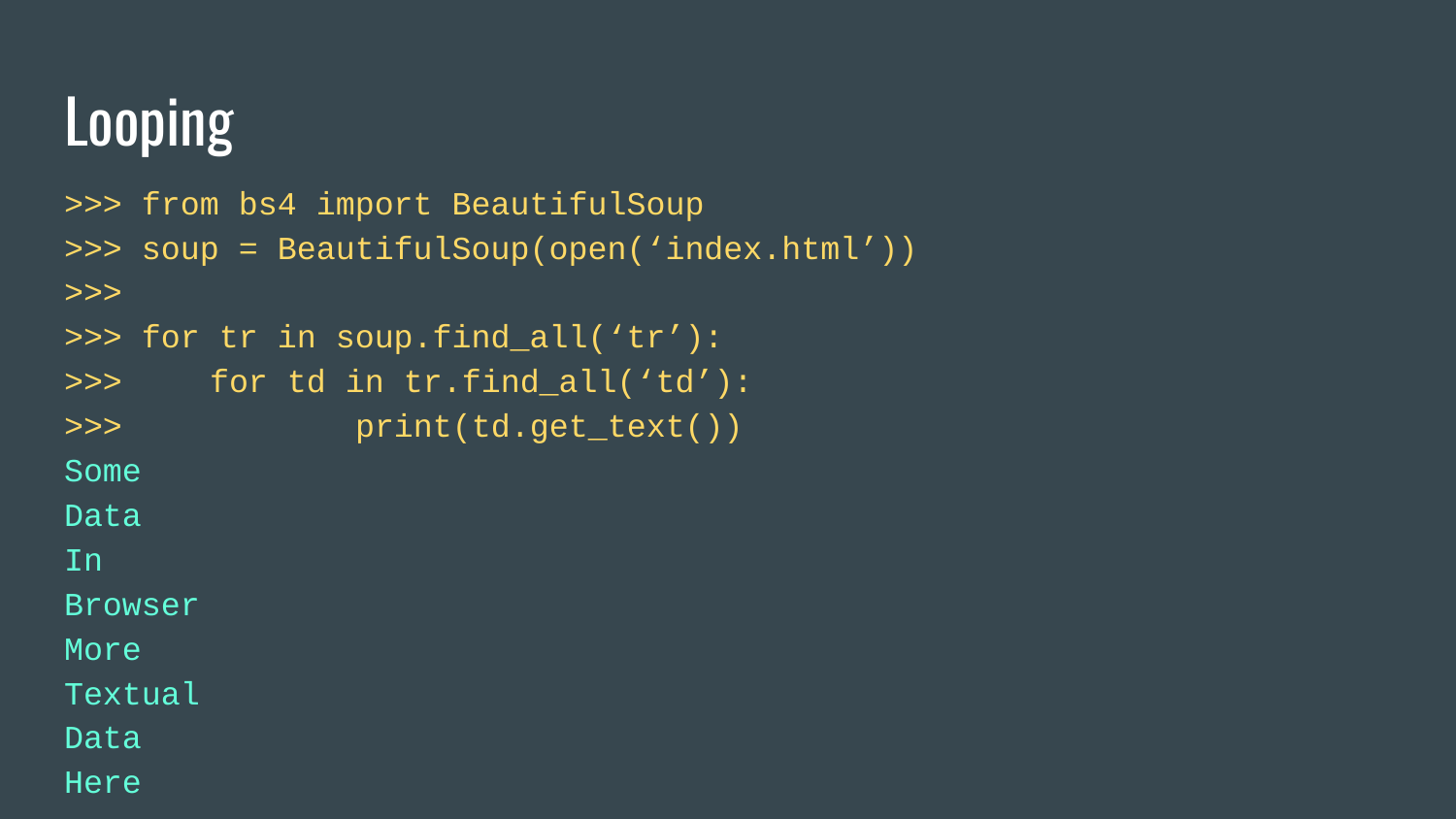

# Looping
>>> from bs4 import BeautifulSoup
>>> soup = BeautifulSoup(open(‘index.html’))
>>>
>>> for tr in soup.find_all(‘tr’):
>>> 	for td in tr.find_all(‘td’):
>>> 		print(td.get_text())
Some
Data
In
Browser
More
Textual
Data
Here